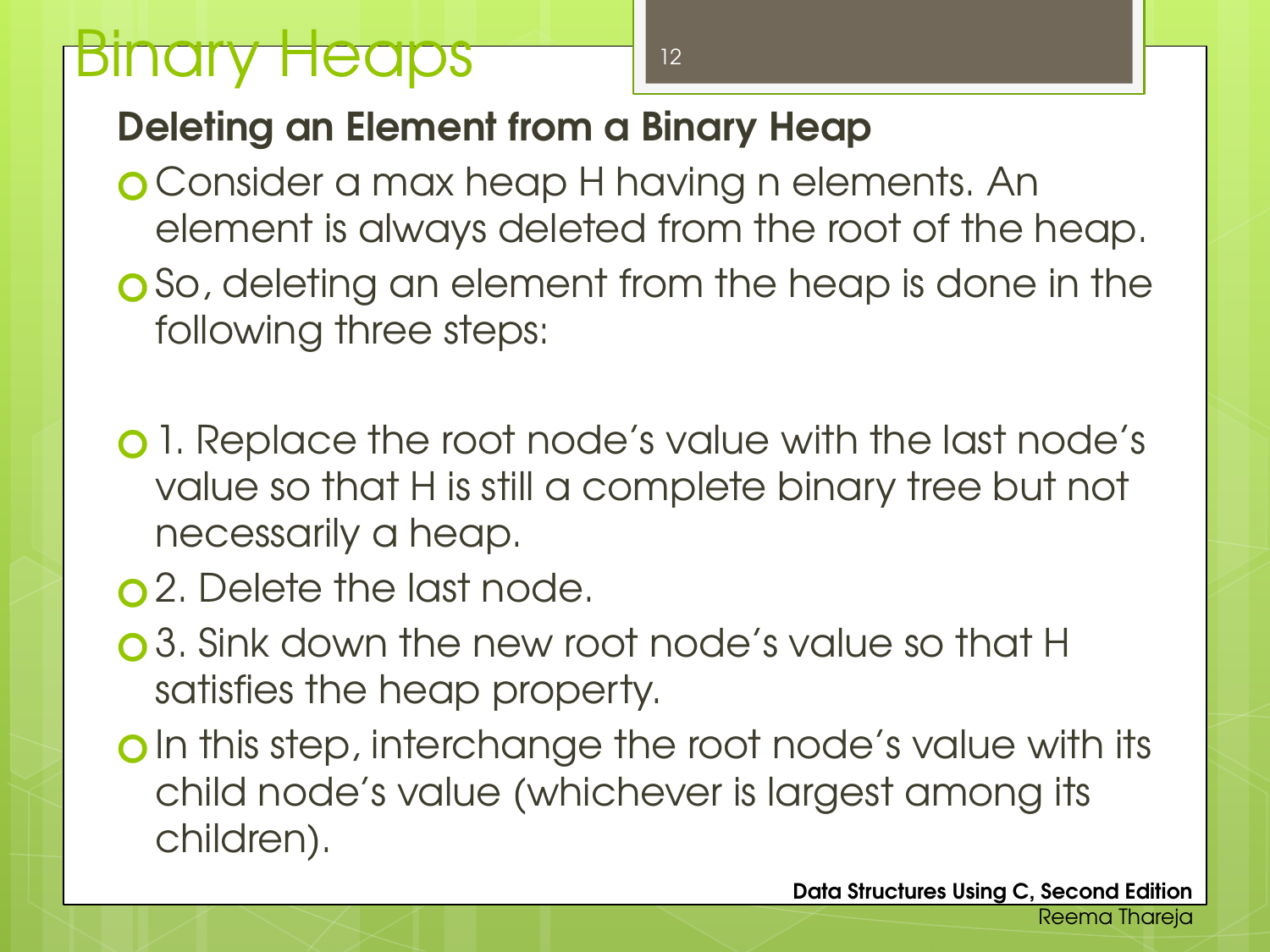

# Binary Heaps
12
Deleting an Element from a Binary Heap
Consider a max heap H having n elements. An element is always deleted from the root of the heap.
So, deleting an element from the heap is done in the following three steps:

1. Replace the root node’s value with the last node’s value so that H is still a complete binary tree but not necessarily a heap.
2. Delete the last node.
3. Sink down the new root node’s value so that H satisfies the heap property.
In this step, interchange the root node’s value with its child node’s value (whichever is largest among its children).
Data Structures Using C, Second Edition
Reema Thareja